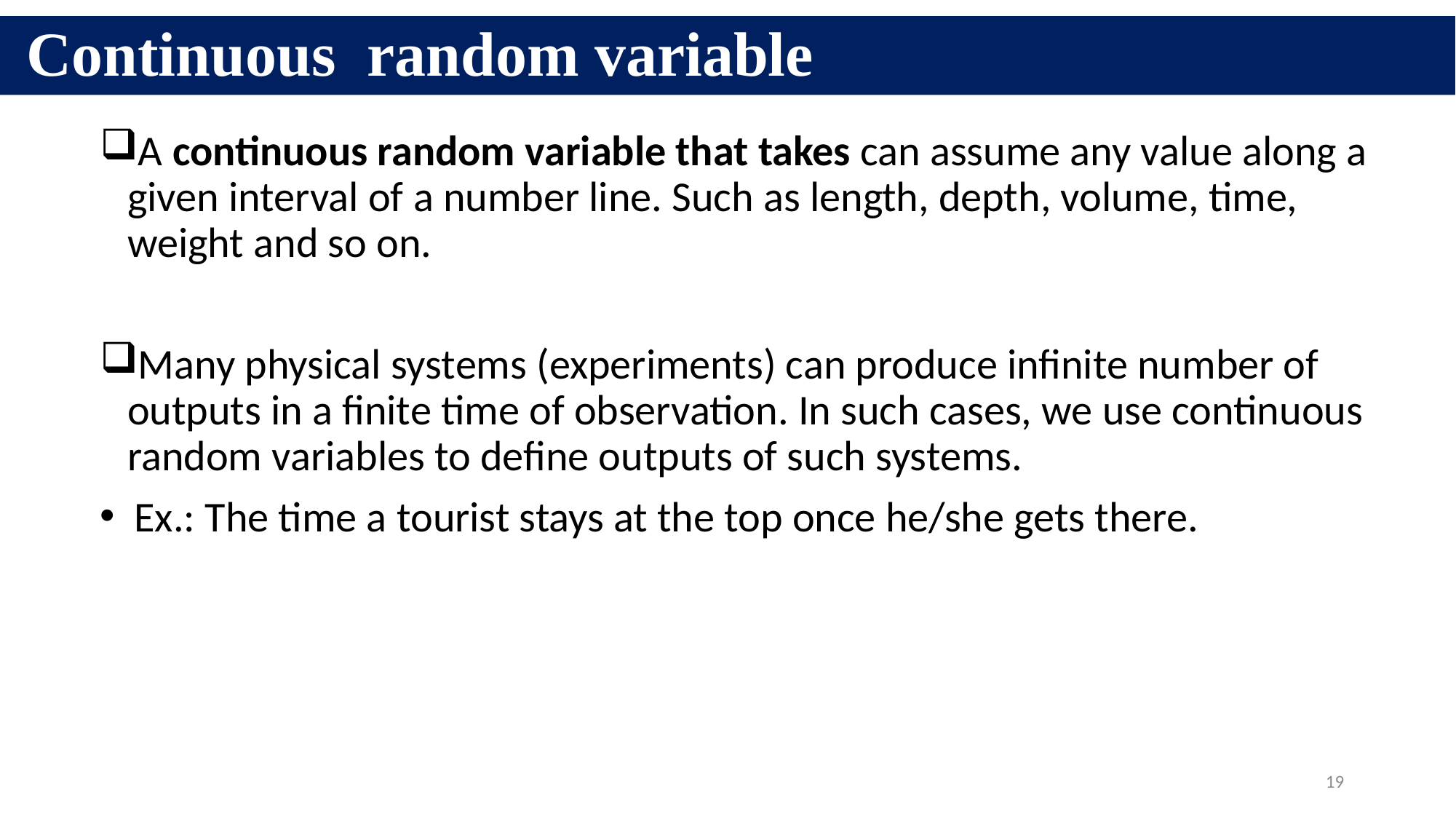

# Continuous  random variable
A continuous random variable that takes can assume any value along a given interval of a number line. Such as length, depth, volume, time, weight and so on.

Many physical systems (experiments) can produce infinite number of outputs in a finite time of observation. In such cases, we use continuous random variables to define outputs of such systems.
Ex.: The time a tourist stays at the top once he/she gets there.

19